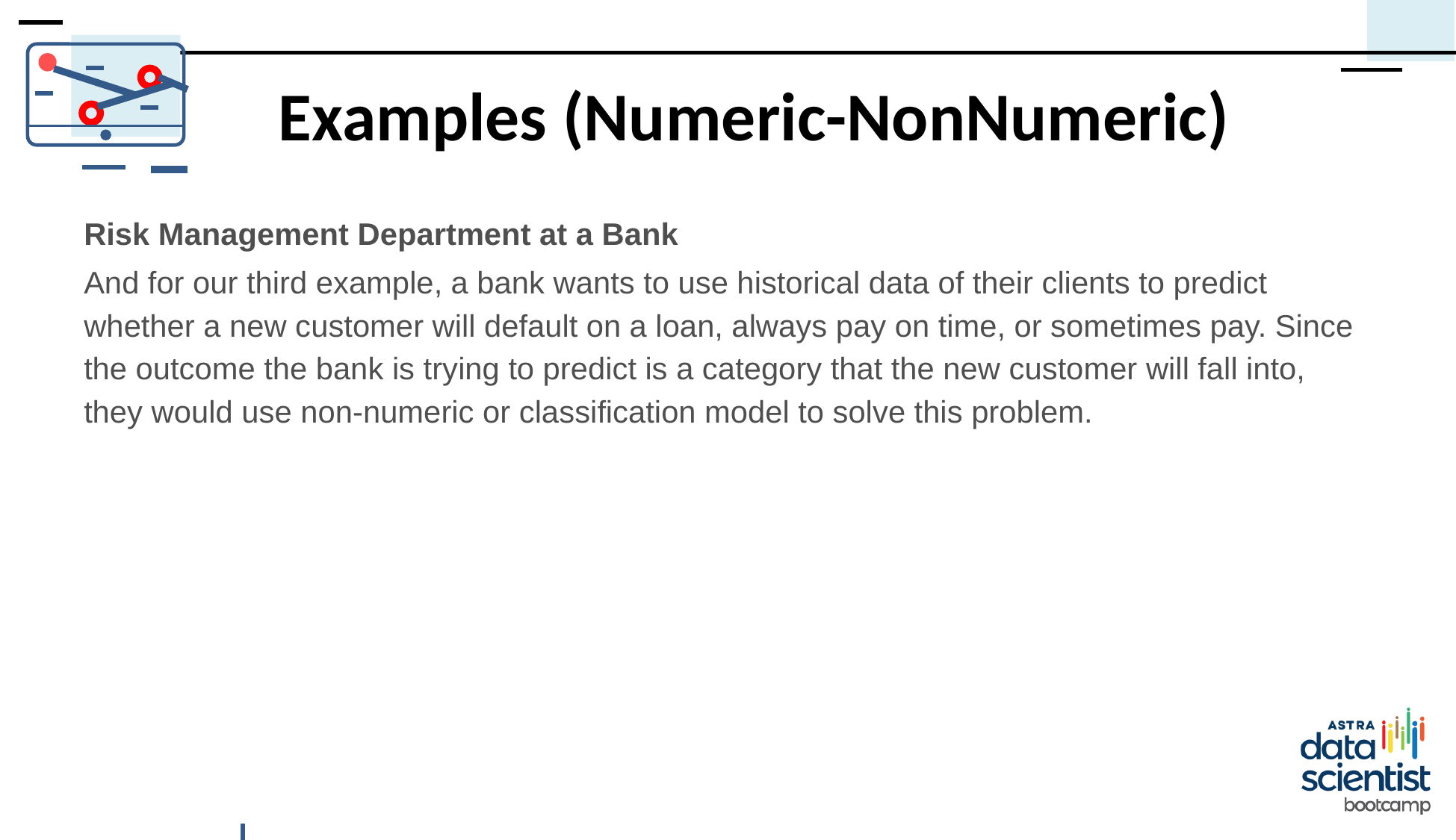

# Examples (Numeric-NonNumeric)
Risk Management Department at a Bank
And for our third example, a bank wants to use historical data of their clients to predict whether a new customer will default on a loan, always pay on time, or sometimes pay. Since the outcome the bank is trying to predict is a category that the new customer will fall into, they would use non-numeric or classification model to solve this problem.